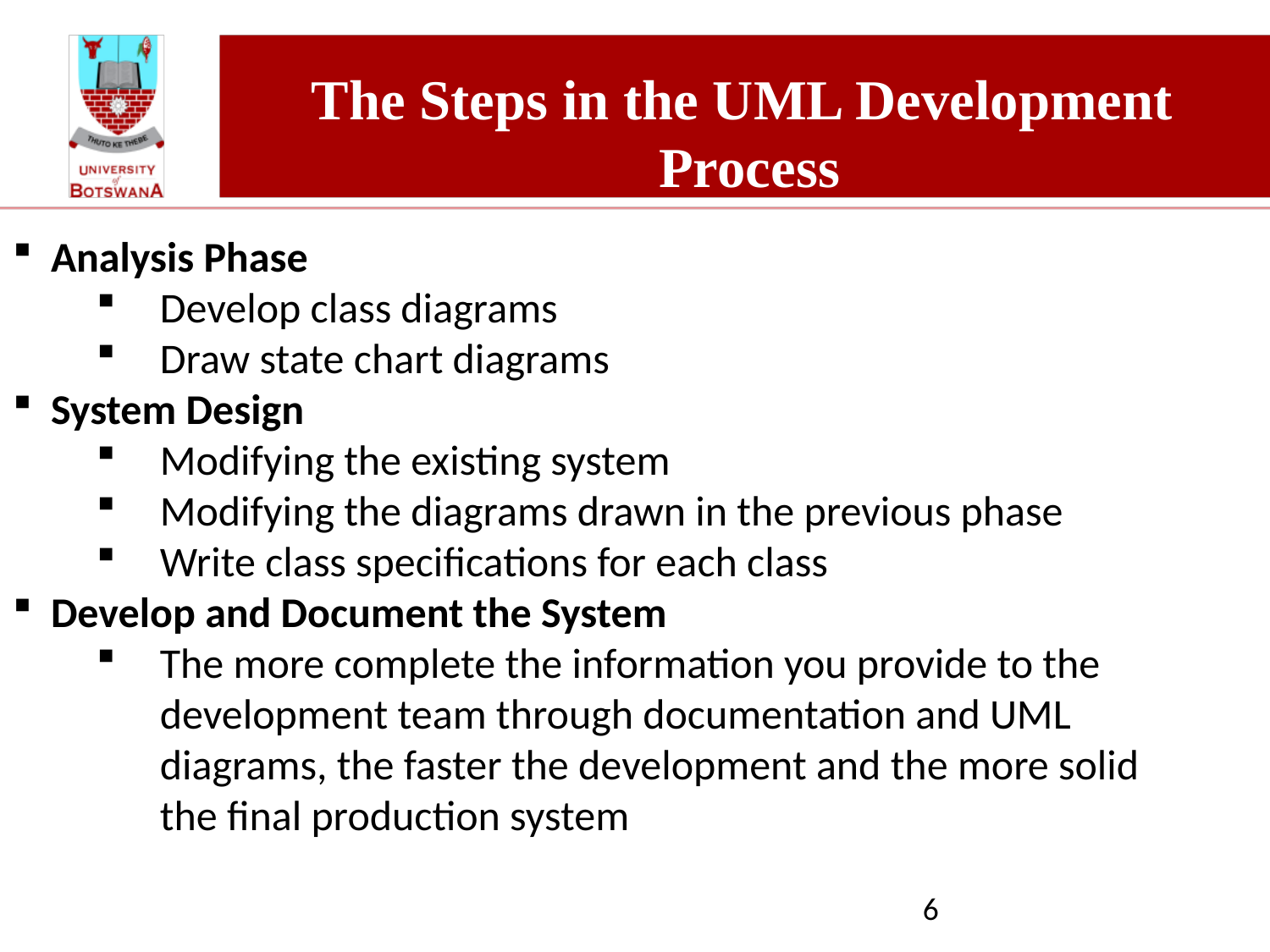

# The Steps in the UML Development Process
Analysis Phase
Develop class diagrams
Draw state chart diagrams
System Design
Modifying the existing system
Modifying the diagrams drawn in the previous phase
Write class specifications for each class
Develop and Document the System
The more complete the information you provide to the development team through documentation and UML diagrams, the faster the development and the more solid the final production system

6